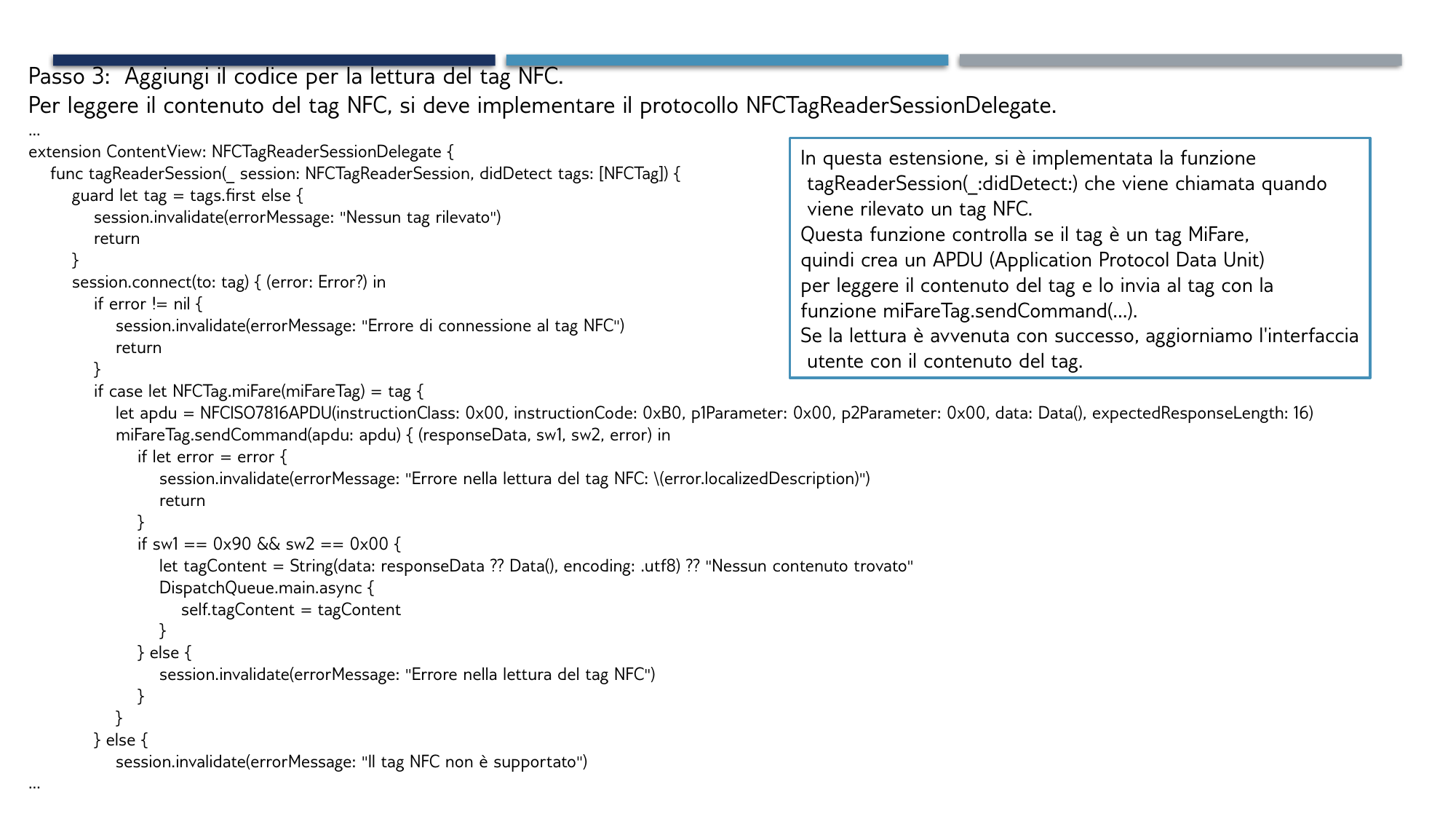

Passo 3:  Aggiungi il codice per la lettura del tag NFC.
Per leggere il contenuto del tag NFC, si deve implementare il protocollo NFCTagReaderSessionDelegate.
...
extension ContentView: NFCTagReaderSessionDelegate {
    func tagReaderSession(_ session: NFCTagReaderSession, didDetect tags: [NFCTag]) {
        guard let tag = tags.first else {
            session.invalidate(errorMessage: "Nessun tag rilevato")
            return
        }
        session.connect(to: tag) { (error: Error?) in
            if error != nil {
                session.invalidate(errorMessage: "Errore di connessione al tag NFC")
                return
            }
            if case let NFCTag.miFare(miFareTag) = tag {
                let apdu = NFCISO7816APDU(instructionClass: 0x00, instructionCode: 0xB0, p1Parameter: 0x00, p2Parameter: 0x00, data: Data(), expectedResponseLength: 16)
                miFareTag.sendCommand(apdu: apdu) { (responseData, sw1, sw2, error) in
                    if let error = error {
                        session.invalidate(errorMessage: "Errore nella lettura del tag NFC: \(error.localizedDescription)")
                        return
                    }
                    if sw1 == 0x90 && sw2 == 0x00 {
                        let tagContent = String(data: responseData ?? Data(), encoding: .utf8) ?? "Nessun contenuto trovato"
                        DispatchQueue.main.async {
                            self.tagContent = tagContent
                        }
                    } else {
                        session.invalidate(errorMessage: "Errore nella lettura del tag NFC")
                    }
                }
            } else {
                session.invalidate(errorMessage: "Il tag NFC non è supportato")
…
In questa estensione, si è implementata la funzione
 tagReaderSession(_:didDetect:) che viene chiamata quando
 viene rilevato un tag NFC.
Questa funzione controlla se il tag è un tag MiFare,
quindi crea un APDU (Application Protocol Data Unit)
per leggere il contenuto del tag e lo invia al tag con la
funzione miFareTag.sendCommand(...).
Se la lettura è avvenuta con successo, aggiorniamo l'interfaccia
 utente con il contenuto del tag.